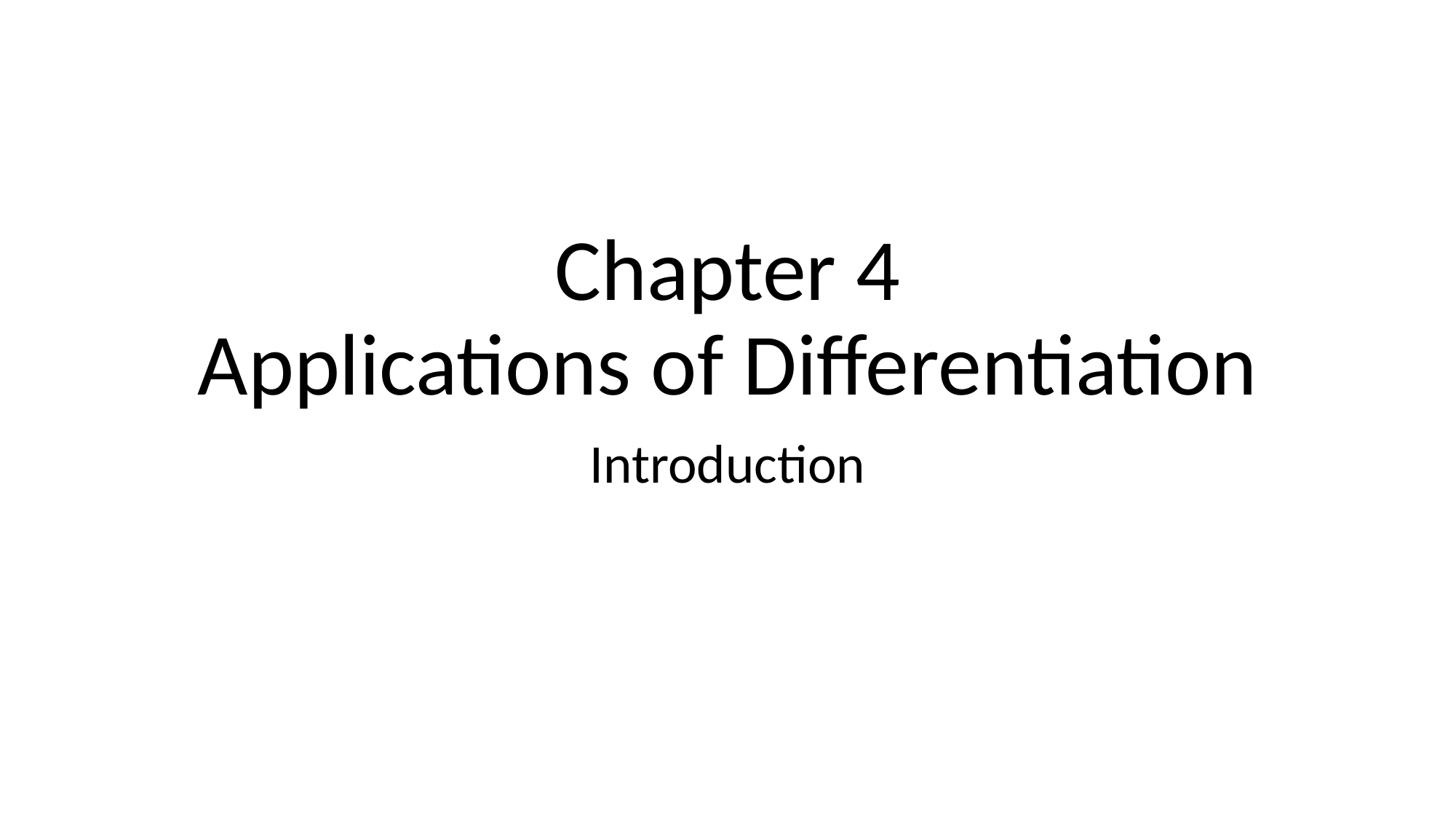

# Chapter 4 Applications of Differentiation
Introduction